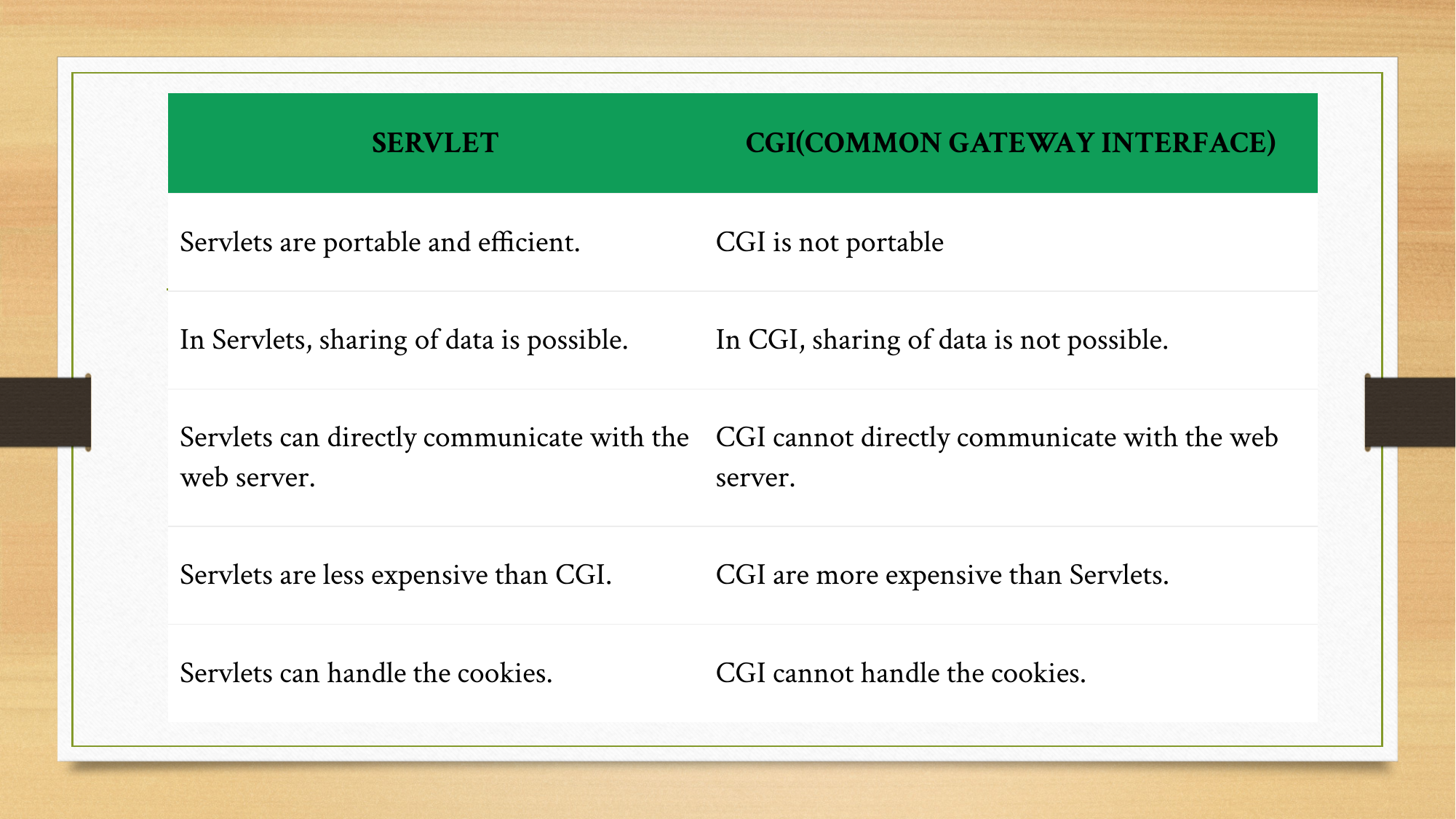

| SERVLET | CGI(COMMON GATEWAY INTERFACE) |
| --- | --- |
| Servlets are portable and efficient. | CGI is not portable |
| In Servlets, sharing of data is possible. | In CGI, sharing of data is not possible. |
| Servlets can directly communicate with the web server. | CGI cannot directly communicate with the web server. |
| Servlets are less expensive than CGI. | CGI are more expensive than Servlets. |
| Servlets can handle the cookies. | CGI cannot handle the cookies. |